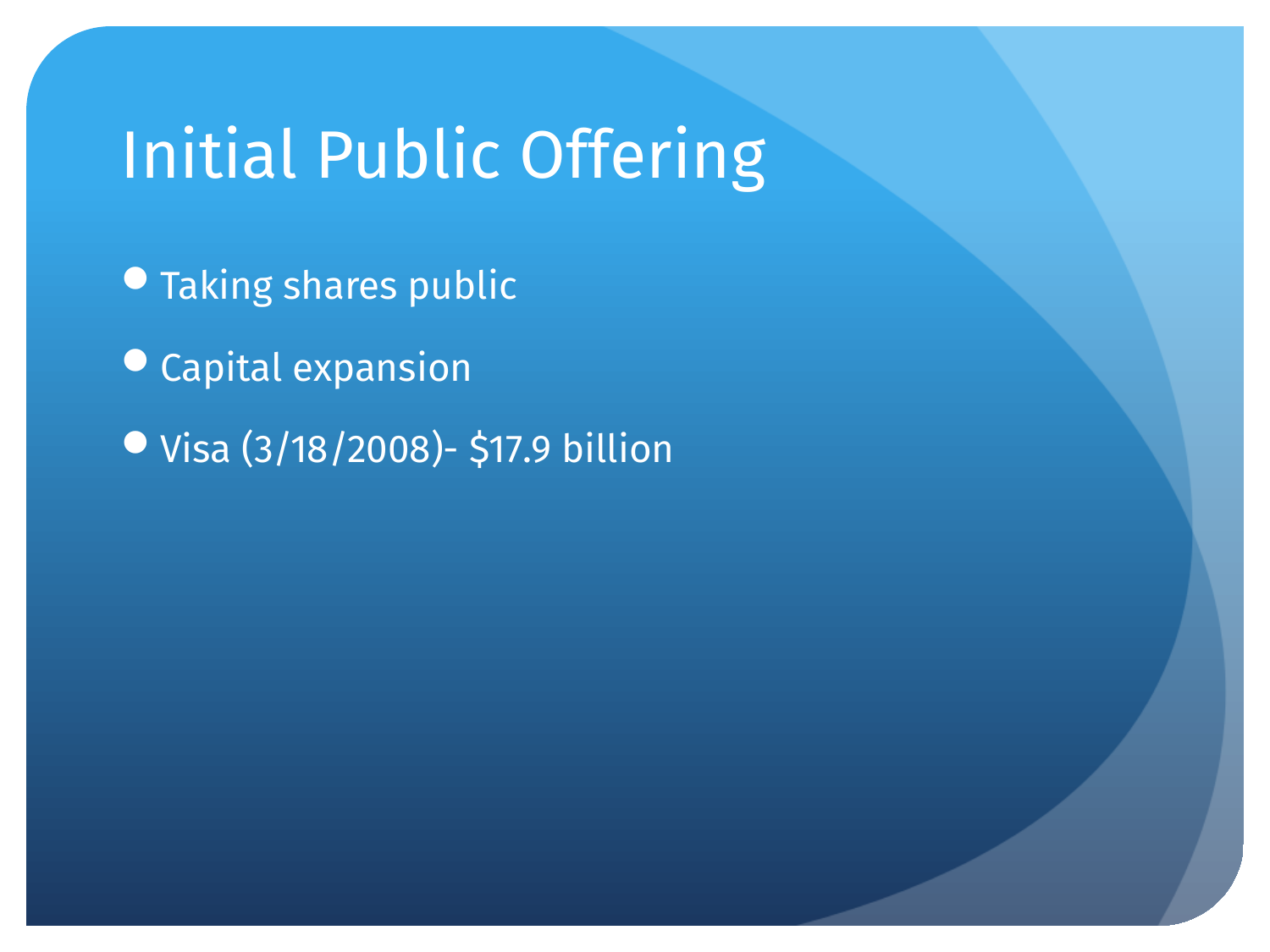

# Initial Public Offering
Taking shares public
Capital expansion
Visa (3/18/2008)- $17.9 billion